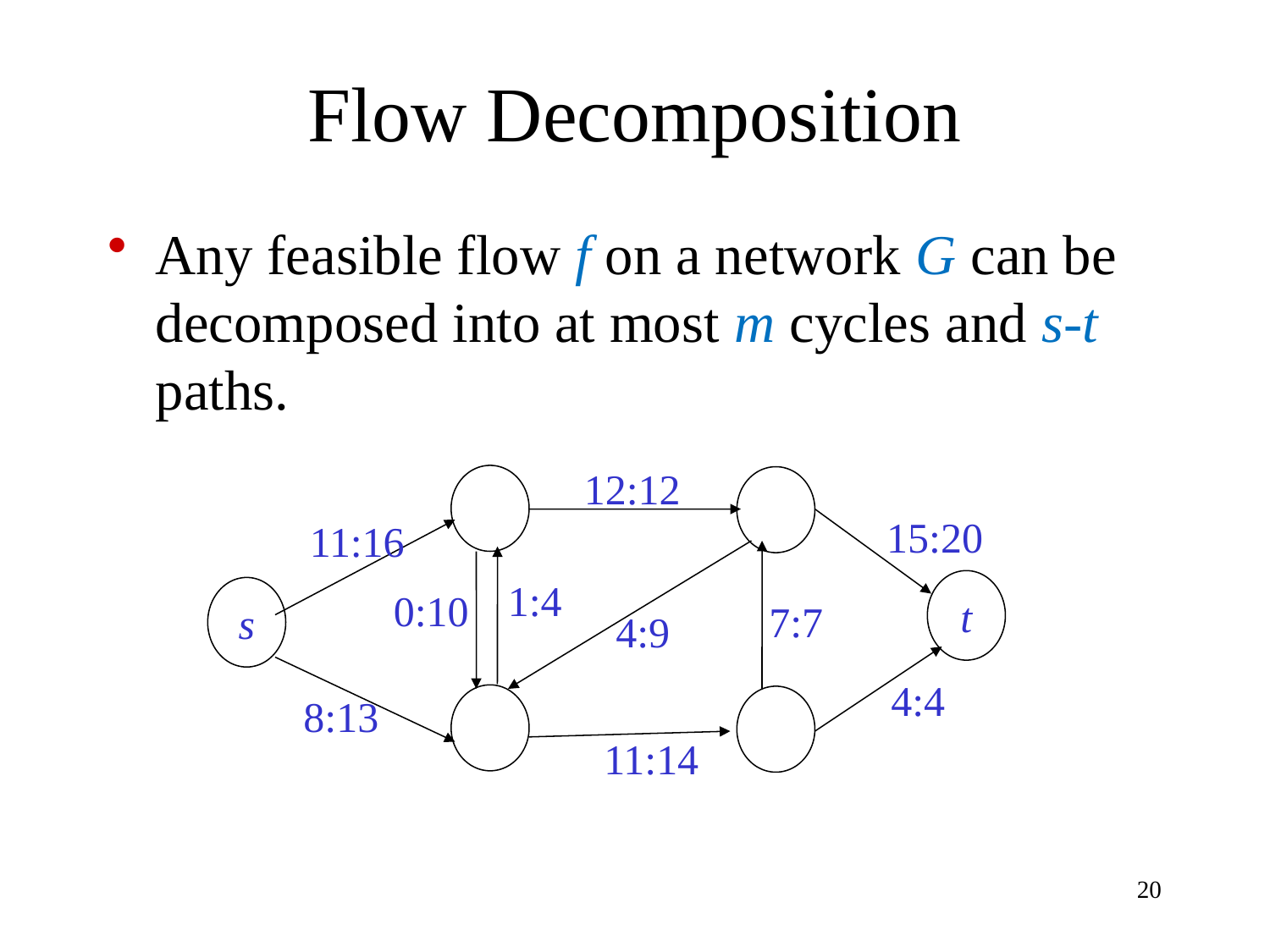

# Flow Decomposition
Any feasible flow f on a network G can be decomposed into at most m cycles and s-t paths.
12:12

15:20
11:16

1:4
t
0:10
s
7:7
4:9

4:4
8:13

11:14

20